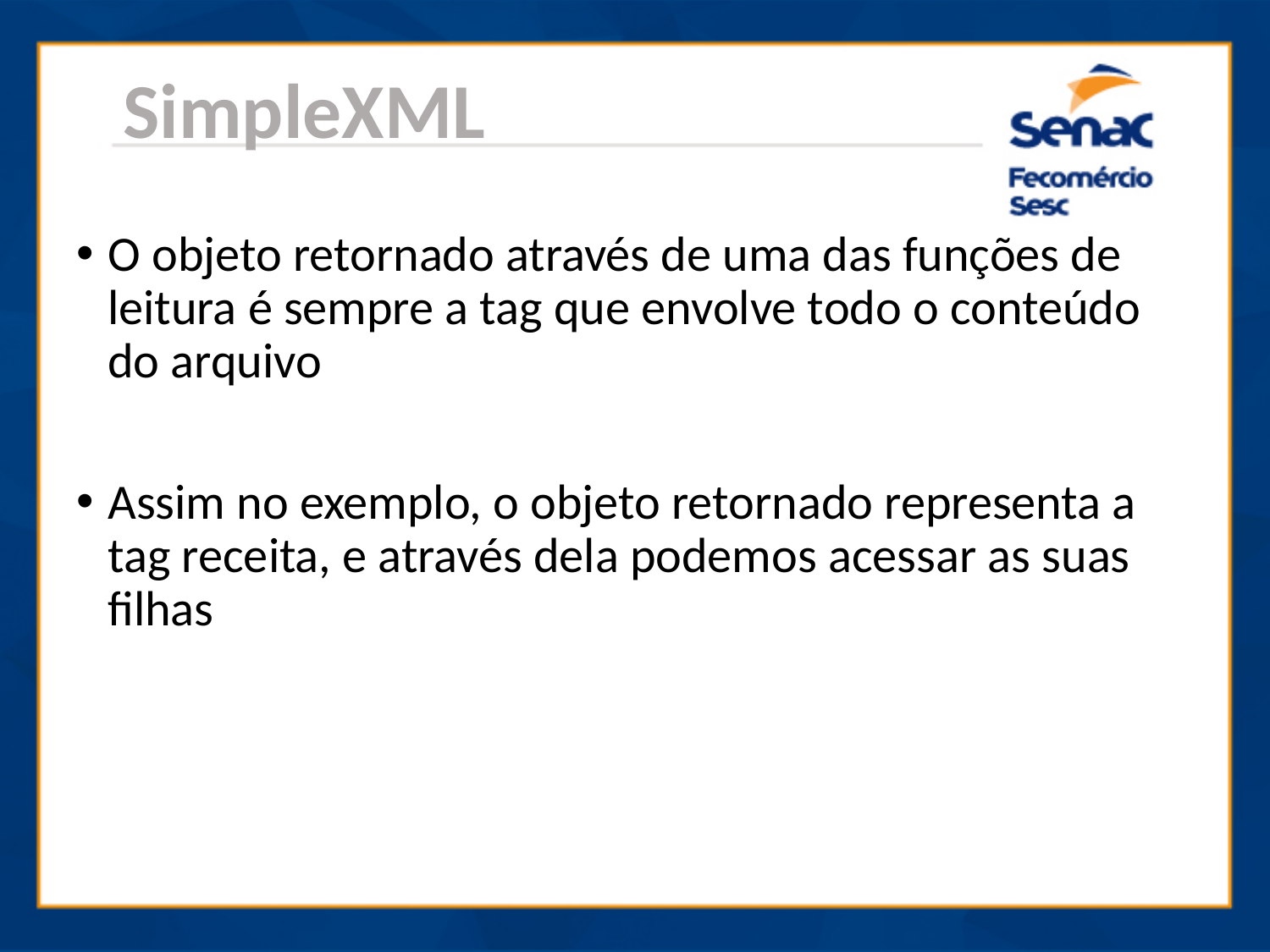

SimpleXML
O objeto retornado através de uma das funções de leitura é sempre a tag que envolve todo o conteúdo do arquivo

Assim no exemplo, o objeto retornado representa a tag receita, e através dela podemos acessar as suas filhas